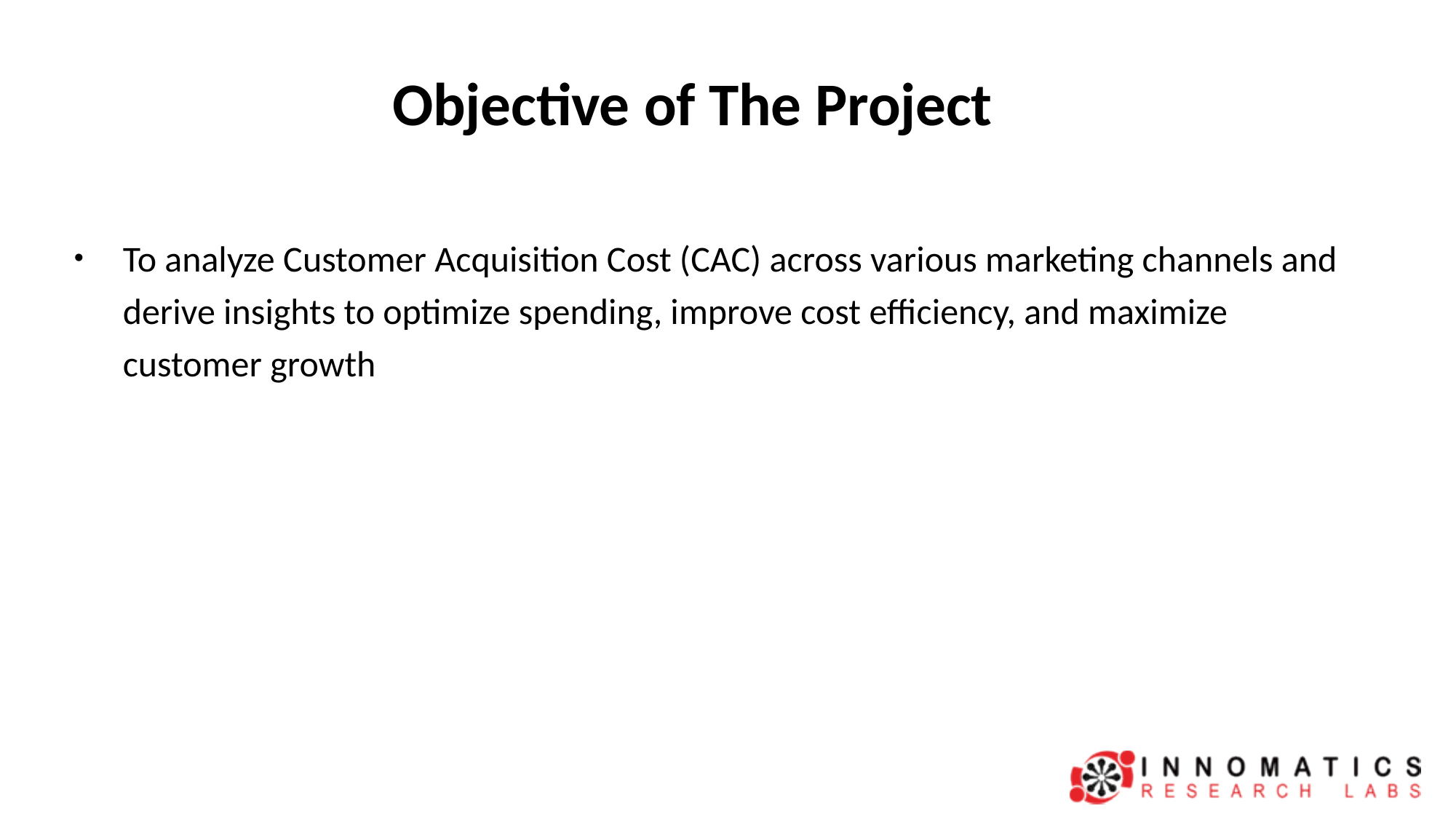

# Objective of The Project
To analyze Customer Acquisition Cost (CAC) across various marketing channels and derive insights to optimize spending, improve cost efficiency, and maximize customer growth